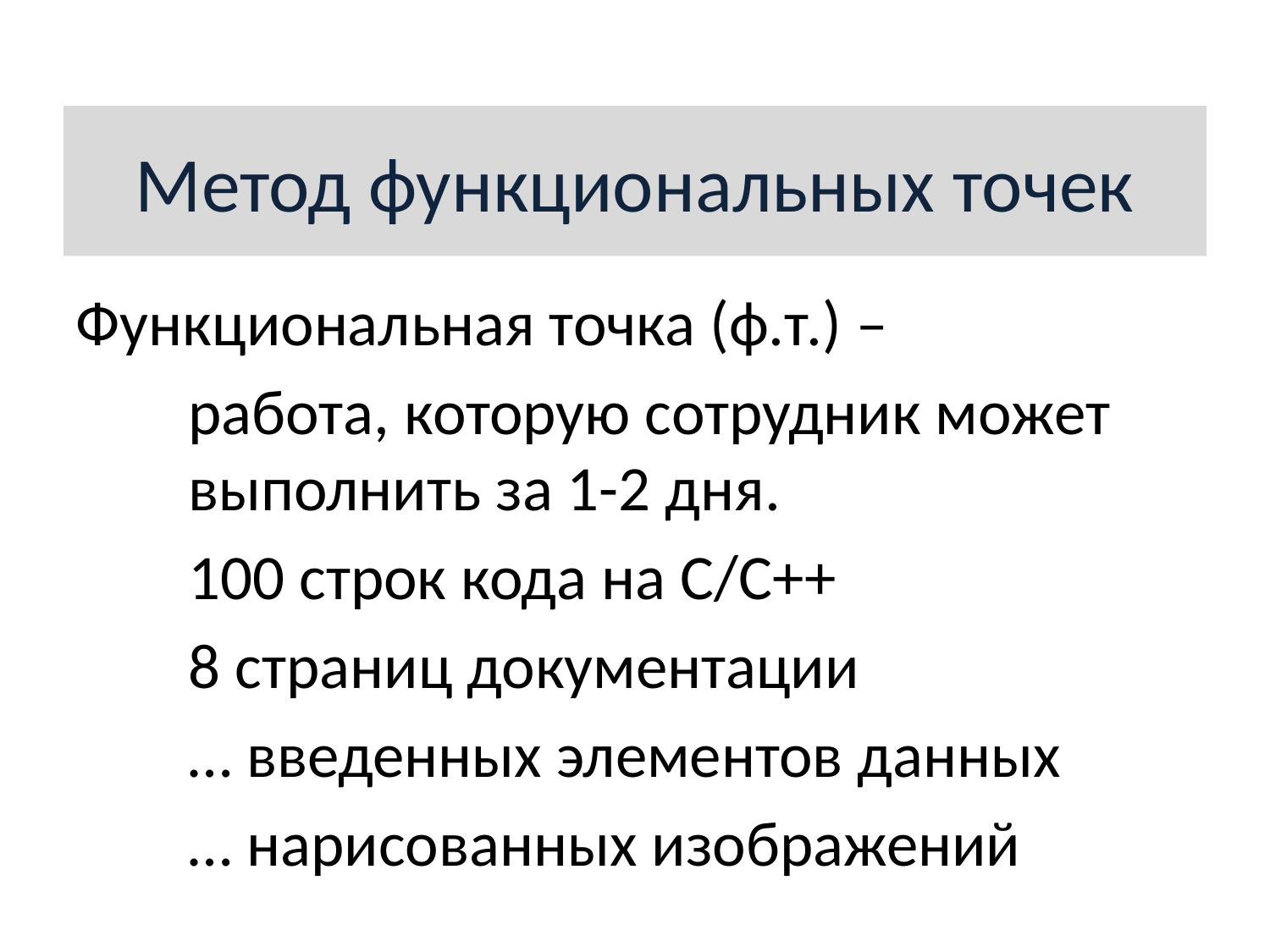

Метод функциональных точек
Функциональная точка (ф.т.) –
работа, которую сотрудник может выполнить за 1-2 дня.
100 строк кода на С/С++
8 страниц документации
… введенных элементов данных
… нарисованных изображений